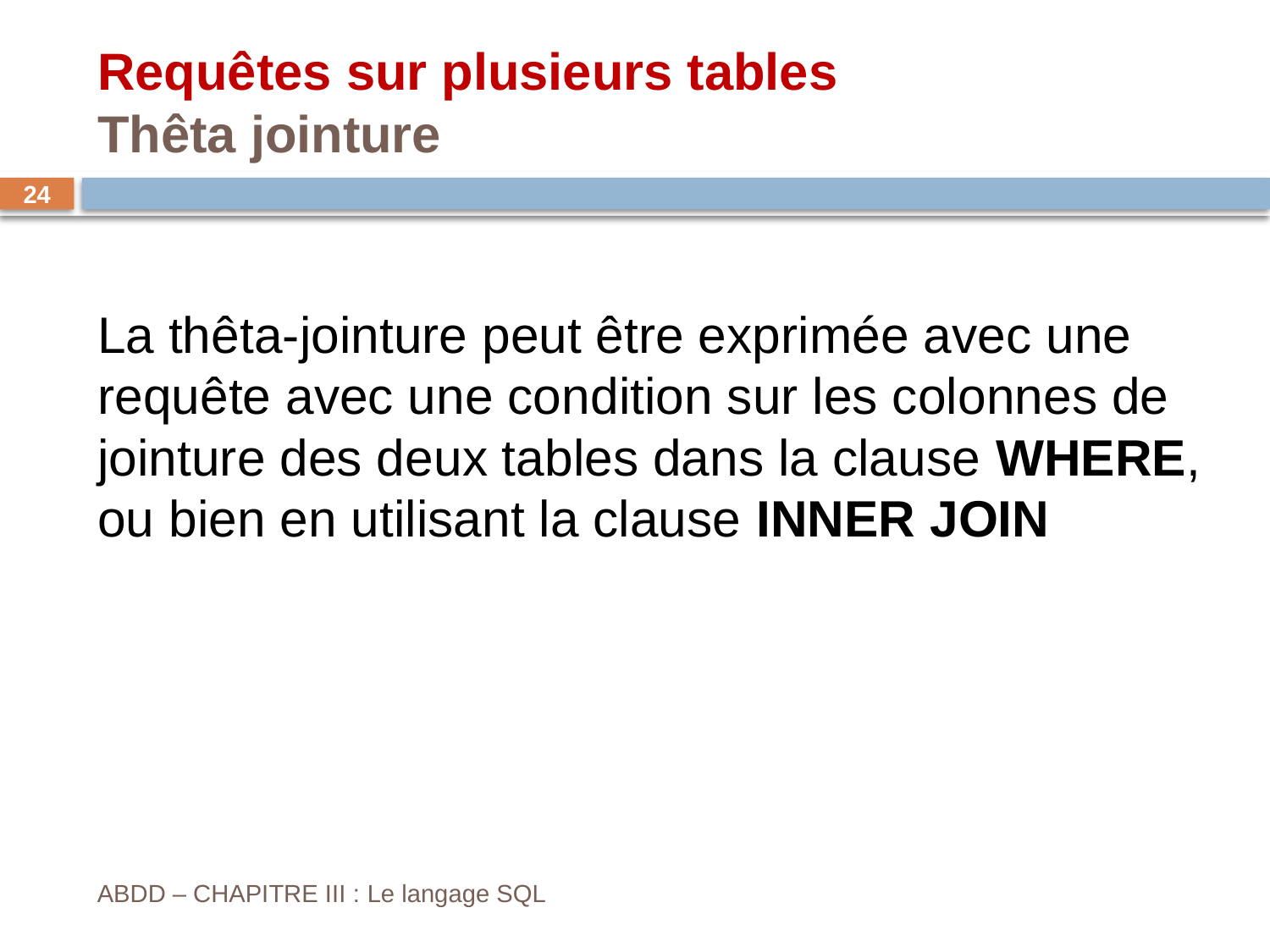

# Requêtes sur plusieurs tables Thêta jointure
24

La thêta-jointure peut être exprimée avec une requête avec une condition sur les colonnes de jointure des deux tables dans la clause WHERE, ou bien en utilisant la clause INNER JOIN
ABDD – CHAPITRE III : Le langage SQL